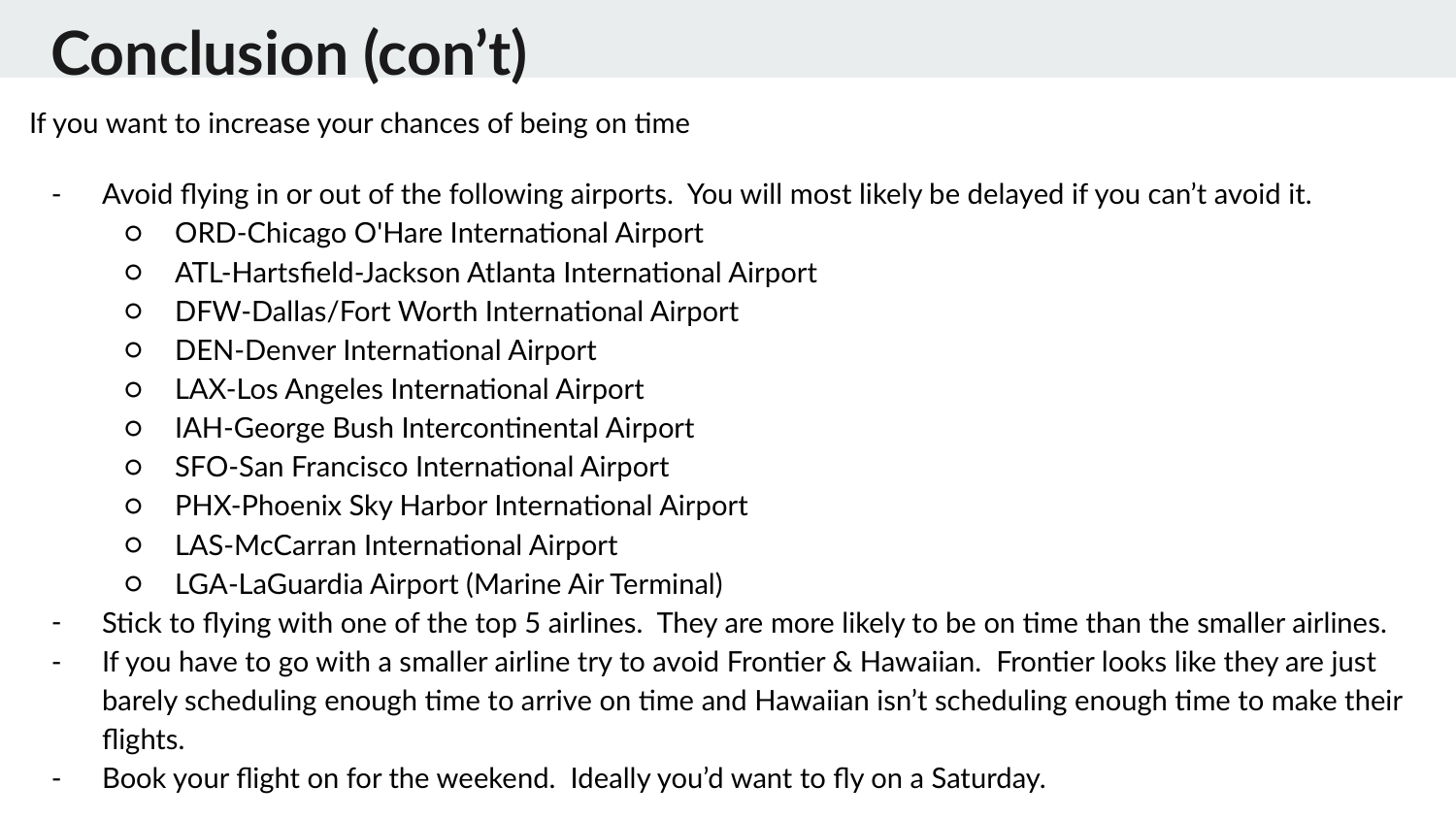

# Conclusion (con’t)
If you want to increase your chances of being on time
Avoid flying in or out of the following airports.  You will most likely be delayed if you can’t avoid it.
ORD-Chicago O'Hare International Airport
ATL-Hartsfield-Jackson Atlanta International Airport
DFW-Dallas/Fort Worth International Airport
DEN-Denver International Airport
LAX-Los Angeles International Airport
IAH-George Bush Intercontinental Airport
SFO-San Francisco International Airport
PHX-Phoenix Sky Harbor International Airport
LAS-McCarran International Airport
LGA-LaGuardia Airport (Marine Air Terminal)
Stick to flying with one of the top 5 airlines.  They are more likely to be on time than the smaller airlines.
If you have to go with a smaller airline try to avoid Frontier & Hawaiian.  Frontier looks like they are just barely scheduling enough time to arrive on time and Hawaiian isn’t scheduling enough time to make their flights.
Book your flight on for the weekend.  Ideally you’d want to fly on a Saturday.